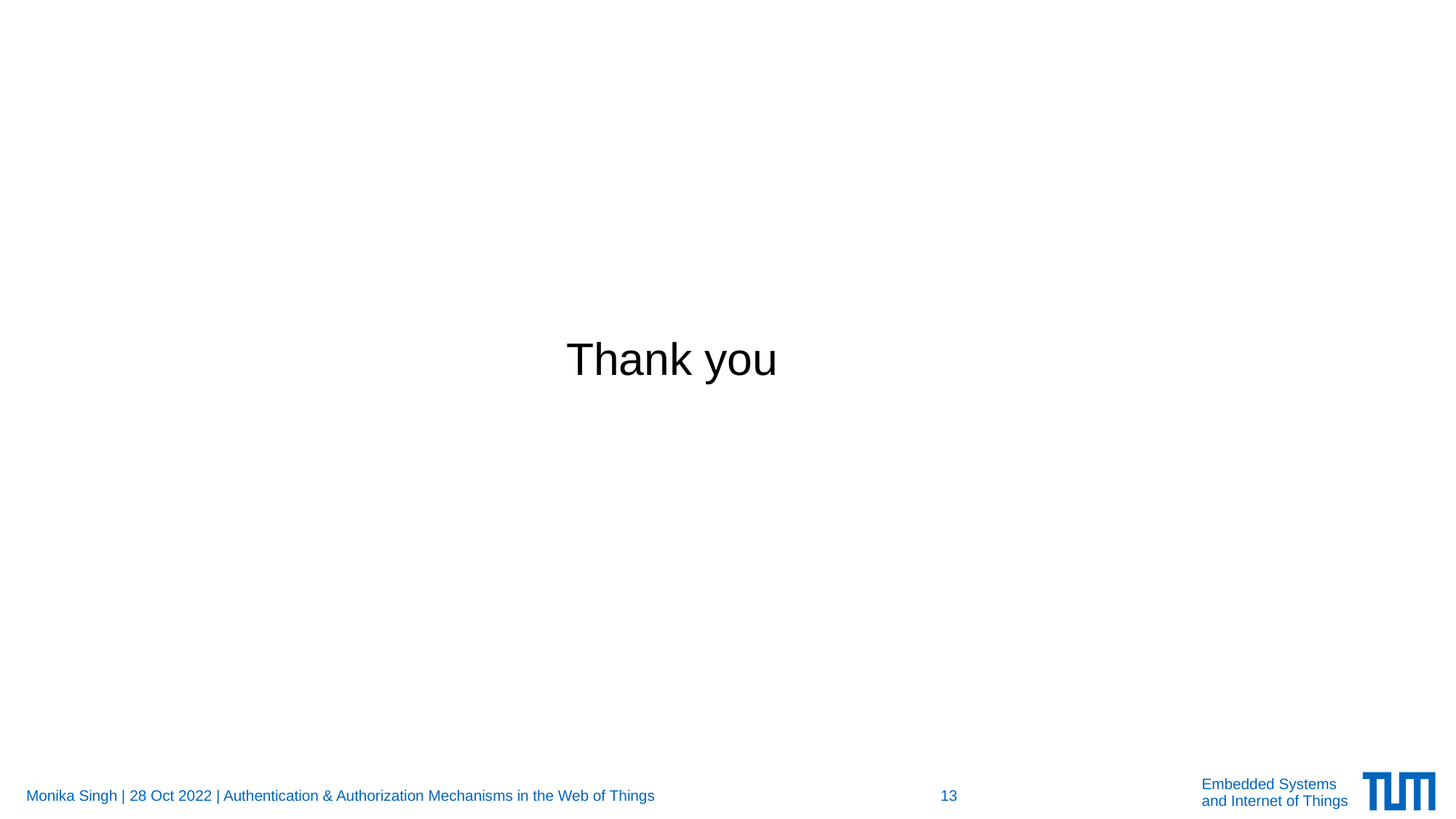

# Thank you
Monika Singh | 28 Oct 2022 | Authentication & Authorization Mechanisms in the Web of Things
13